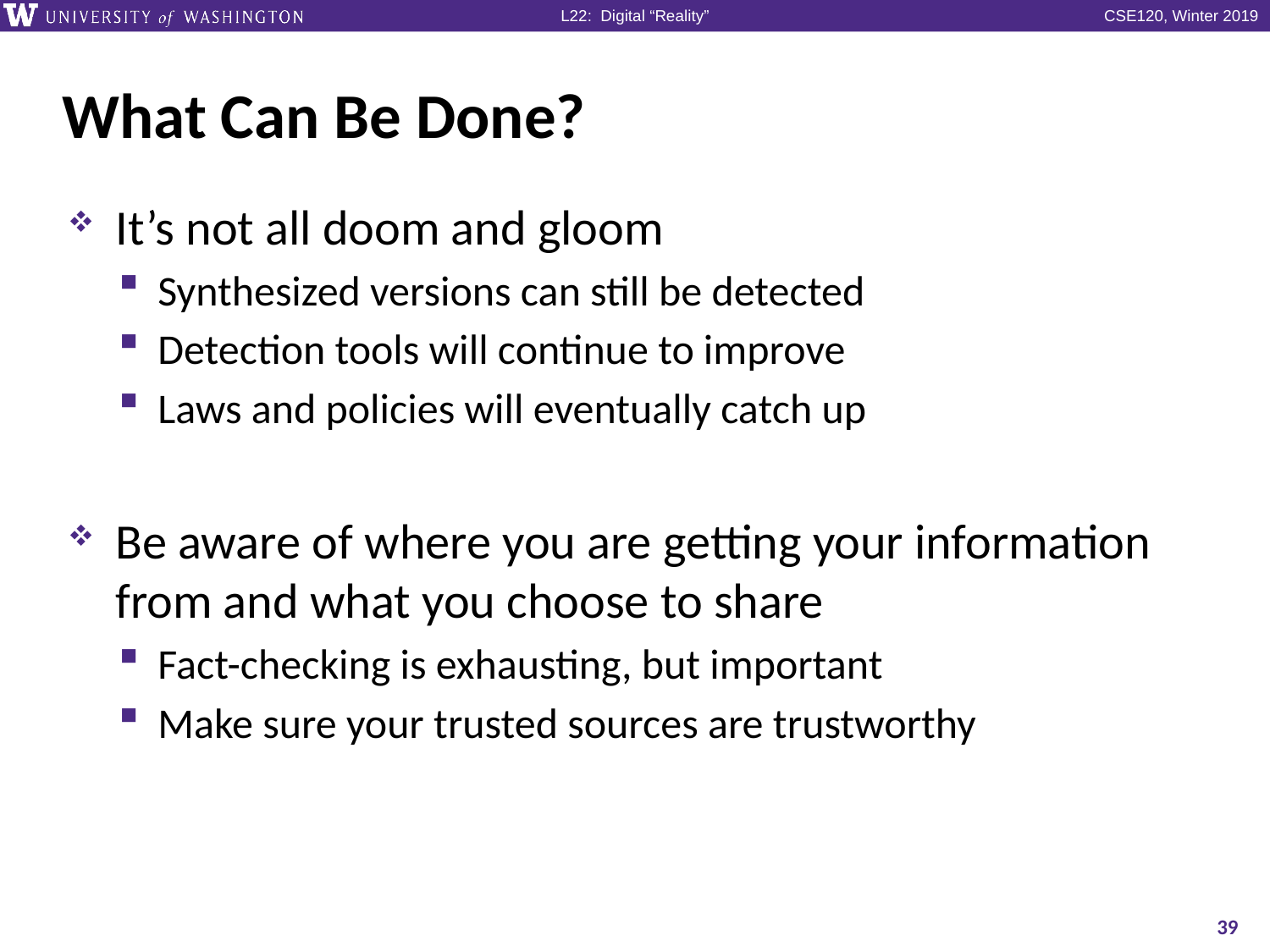

# What Can Be Done?
It’s not all doom and gloom
Synthesized versions can still be detected
Detection tools will continue to improve
Laws and policies will eventually catch up

Be aware of where you are getting your information from and what you choose to share
Fact-checking is exhausting, but important
Make sure your trusted sources are trustworthy
39